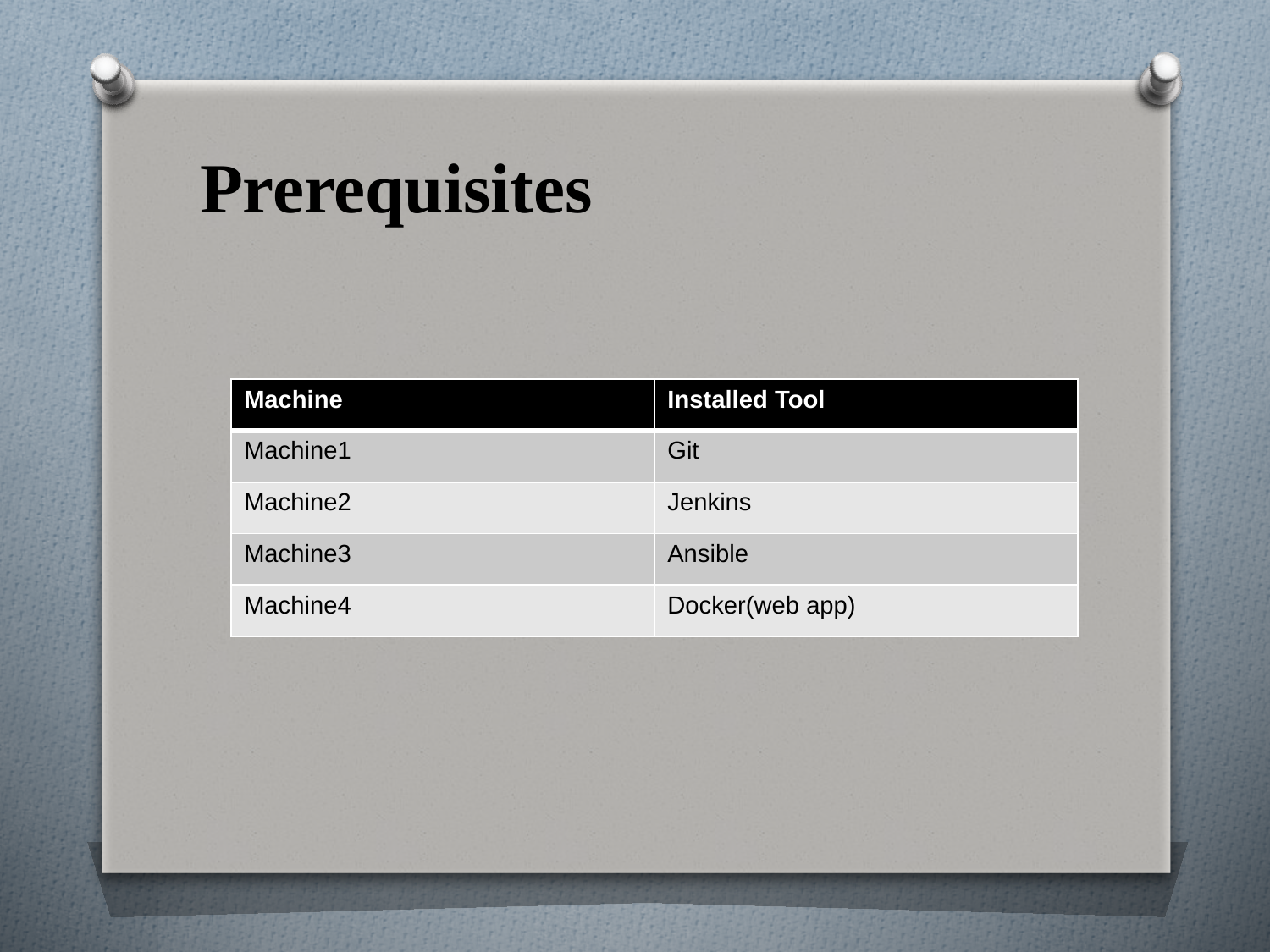

Prerequisites
| Machine | Installed Tool |
| --- | --- |
| Machine1 | Git |
| Machine2 | Jenkins |
| Machine3 | Ansible |
| Machine4 | Docker(web app) |
4